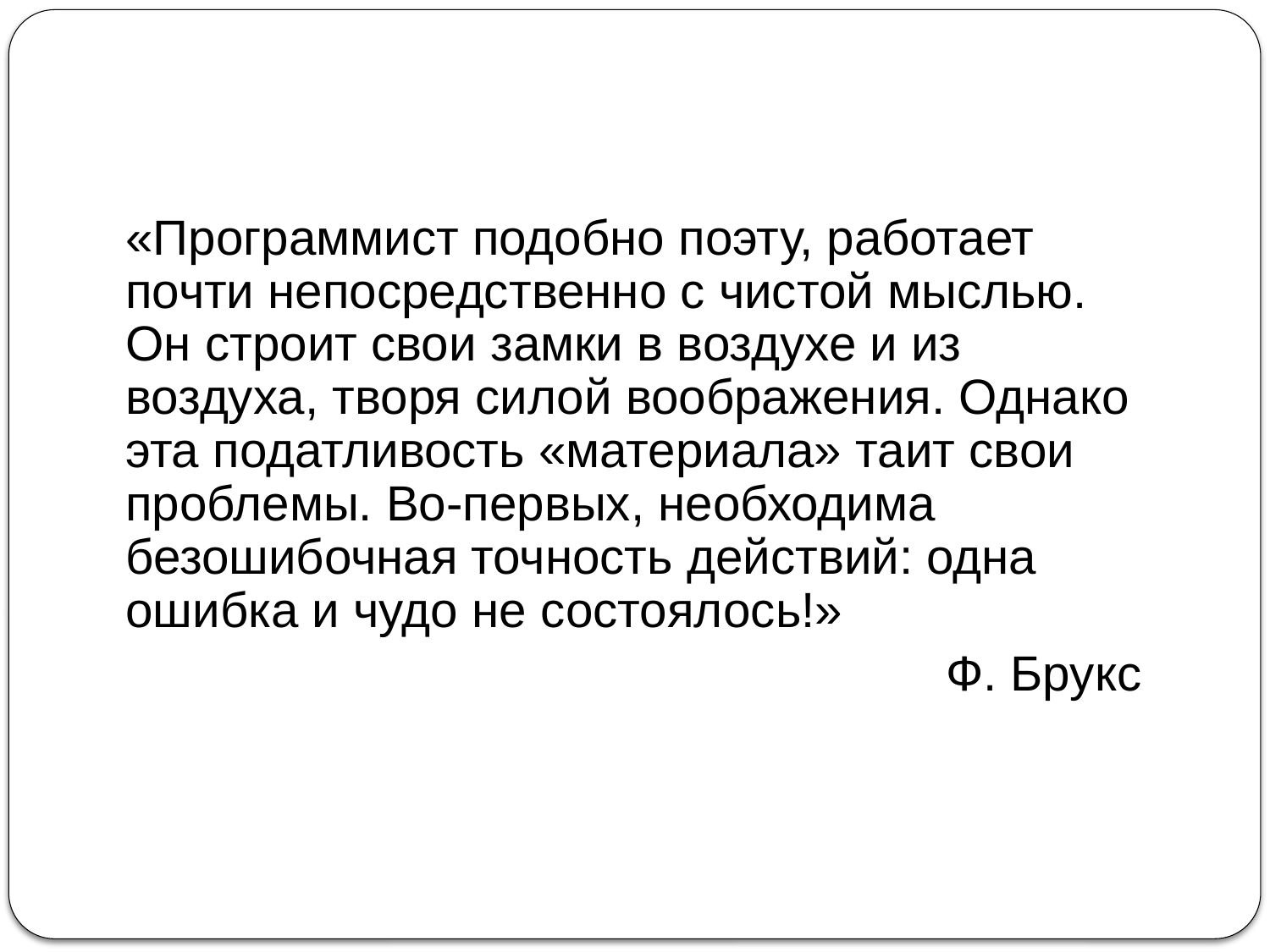

«Программист подобно поэту, работает почти непосредственно с чистой мыслью. Он строит свои замки в воздухе и из воздуха, творя силой воображения. Однако эта податливость «материала» таит свои проблемы. Во-первых, необходима безошибочная точность действий: одна ошибка и чудо не состоялось!»
Ф. Брукс